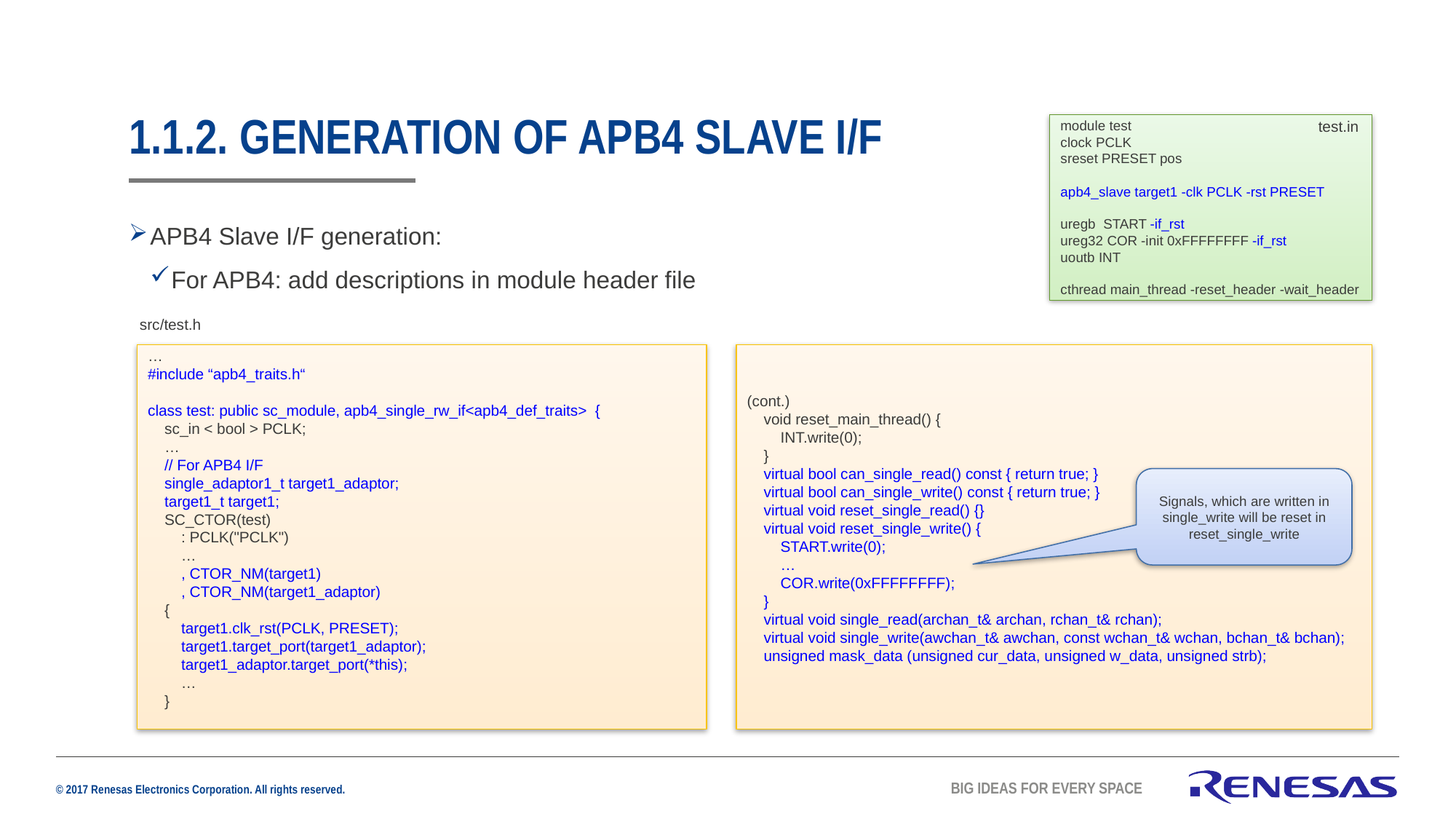

1.1.2. Generation of APB4 slave i/F
test.in
module test
clock PCLK
sreset PRESET pos

apb4_slave target1 -clk PCLK -rst PRESET

uregb  START -if_rst
ureg32 COR -init 0xFFFFFFFF -if_rst
uoutb INT

cthread main_thread -reset_header -wait_header
APB4 Slave I/F generation:
For APB4: add descriptions in module header file

src/test.h
…
#include “apb4_traits.h“

class test: public sc_module, apb4_single_rw_if<apb4_def_traits>  {
    sc_in < bool > PCLK;
    …
    // For APB4 I/F
    single_adaptor1_t target1_adaptor;
    target1_t target1;
    SC_CTOR(test)
        : PCLK("PCLK")
        …
        , CTOR_NM(target1)
        , CTOR_NM(target1_adaptor)
    {
        target1.clk_rst(PCLK, PRESET);
        target1.target_port(target1_adaptor);
        target1_adaptor.target_port(*this);
        …
    }

(cont.)
    void reset_main_thread() {
        INT.write(0);
    }
    virtual bool can_single_read() const { return true; }
    virtual bool can_single_write() const { return true; }
    virtual void reset_single_read() {}
    virtual void reset_single_write() {
        START.write(0);
        …
        COR.write(0xFFFFFFFF);
    }
    virtual void single_read(archan_t& archan, rchan_t& rchan);
    virtual void single_write(awchan_t& awchan, const wchan_t& wchan, bchan_t& bchan);
    unsigned mask_data (unsigned cur_data, unsigned w_data, unsigned strb);

Signals, which are written in single_write will be reset in reset_single_write